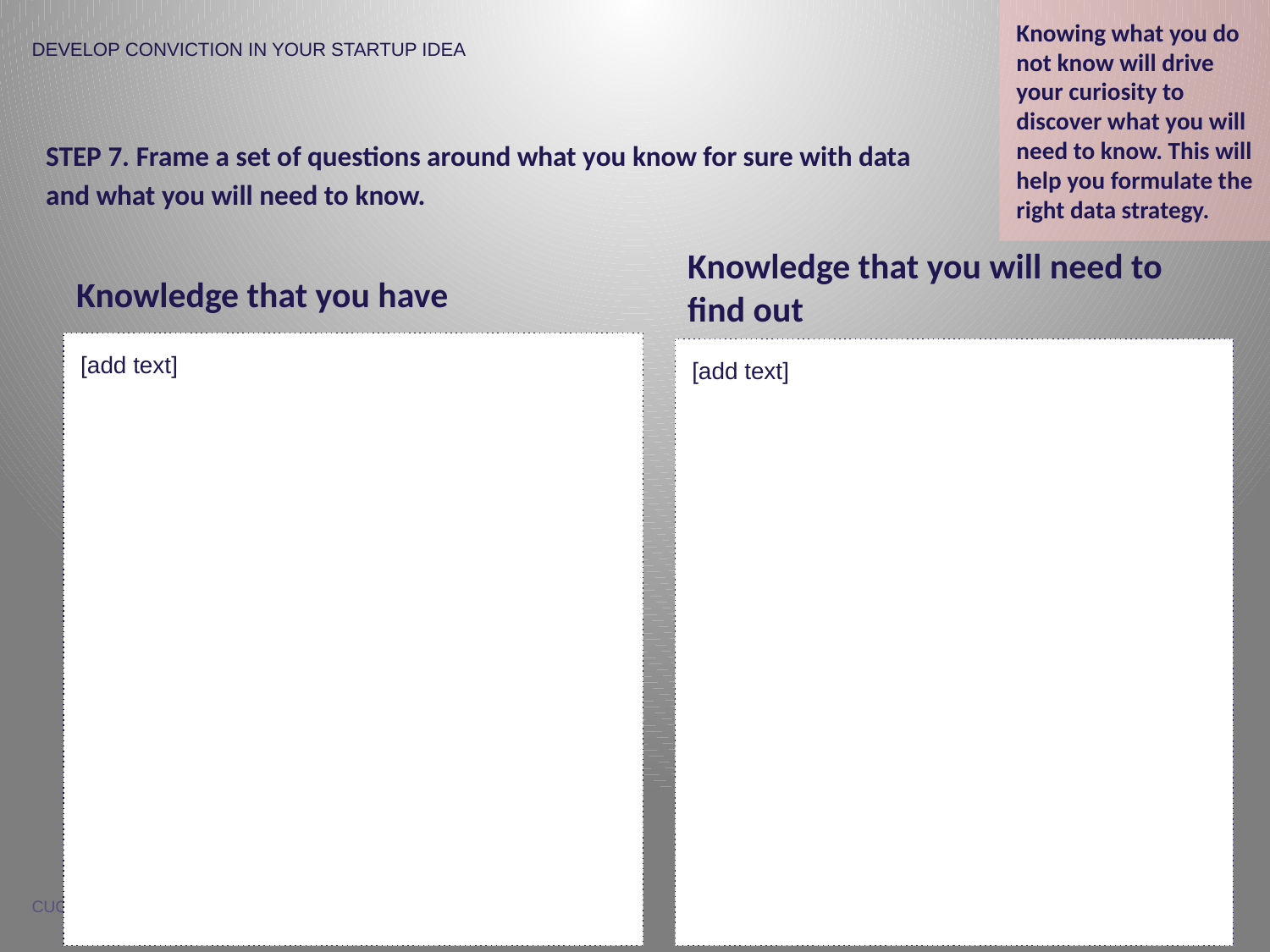

Knowing what you do not know will drive your curiosity to discover what you will need to know. This will help you formulate the right data strategy.
STEP 7. Frame a set of questions around what you know for sure with data and what you will need to know.
Knowledge that you will need to find out
Knowledge that you have
[add text]
[add text]